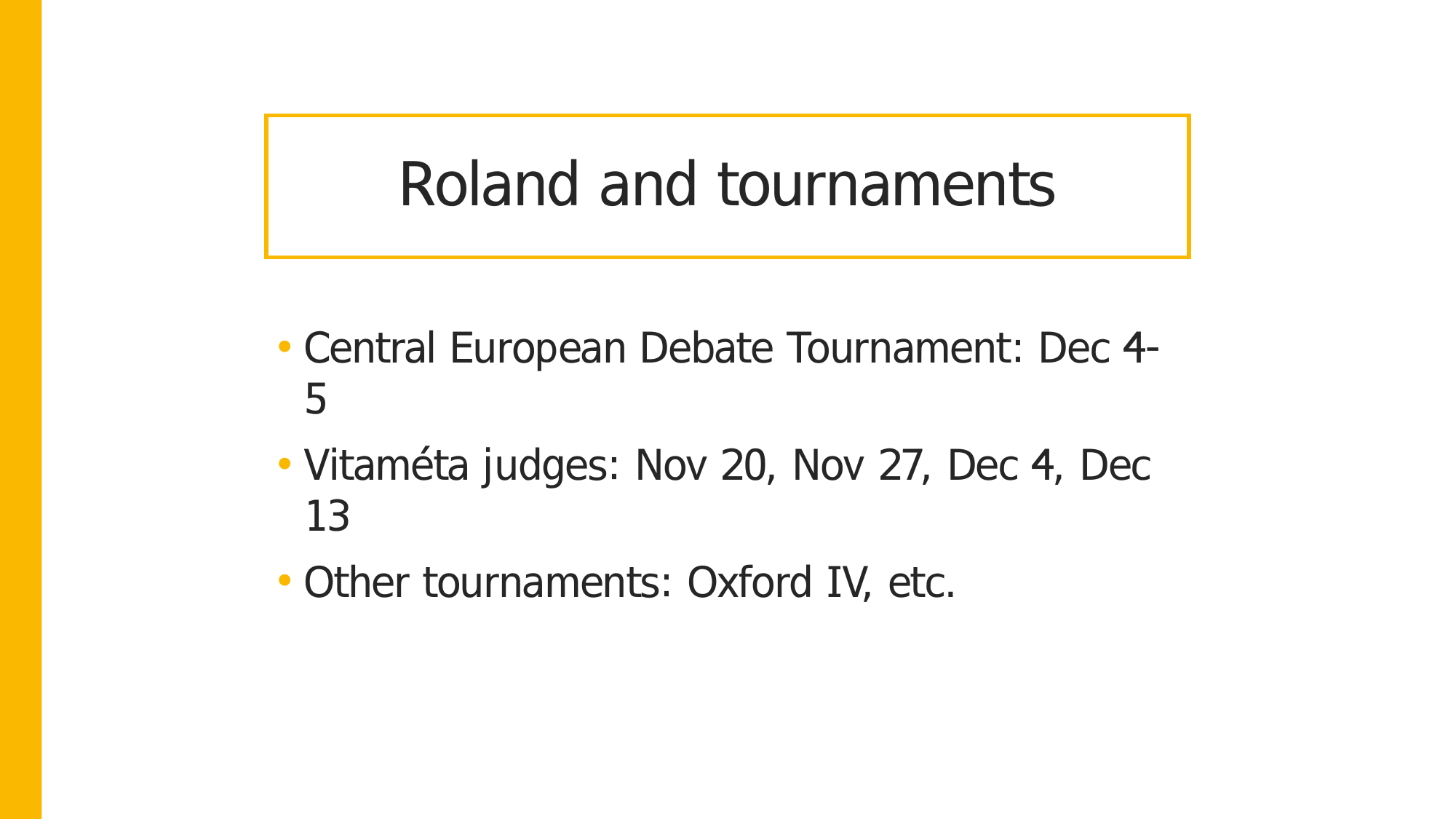

# Roland and tournaments
Central European Debate Tournament: Dec 4-5
Vitaméta judges: Nov 20, Nov 27, Dec 4, Dec 13
Other tournaments: Oxford IV, etc.